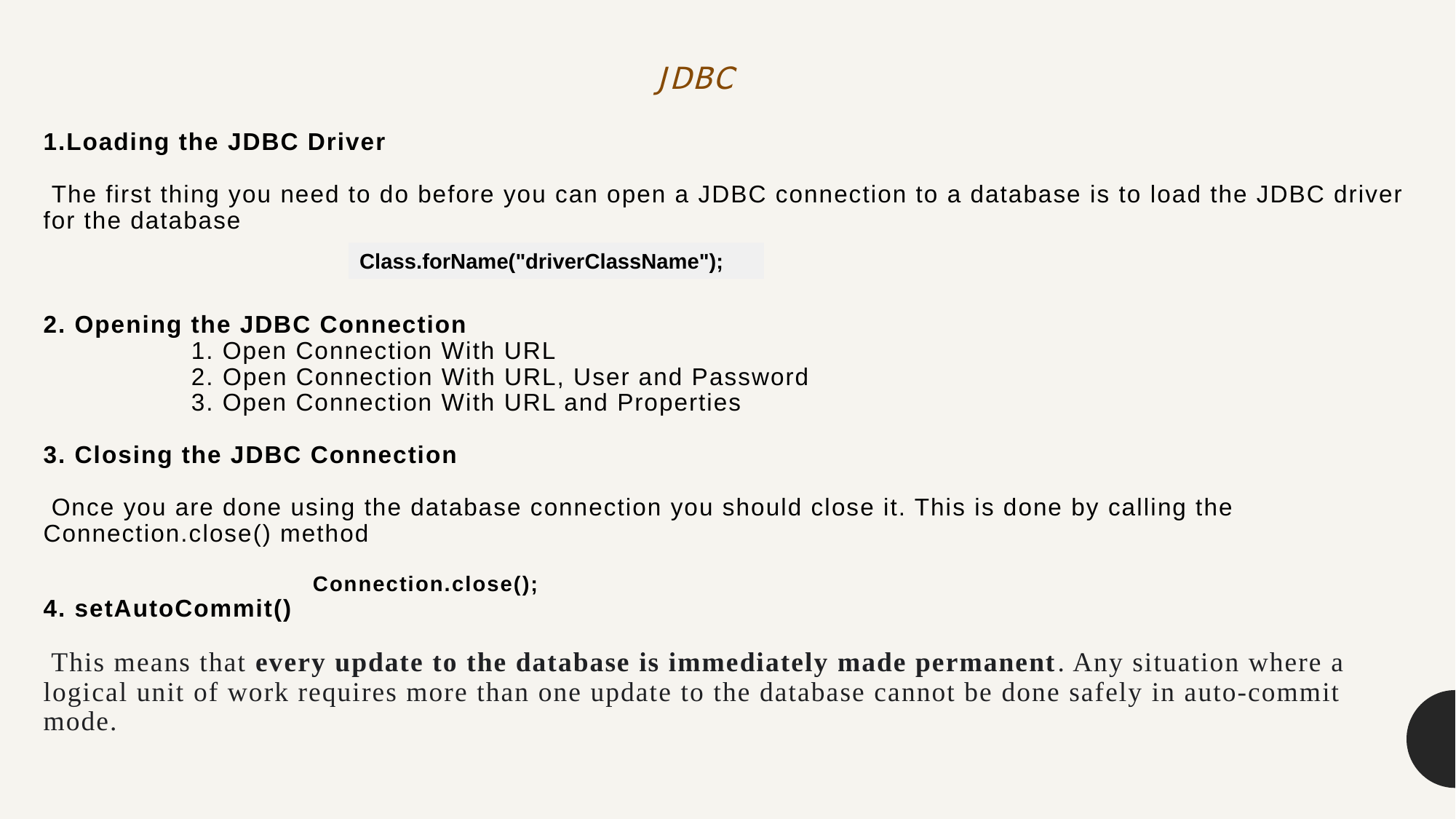

JDBC
# 1.Loading the JDBC Driver The first thing you need to do before you can open a JDBC connection to a database is to load the JDBC driver for the database 2. Opening the JDBC Connection 1. Open Connection With URL 2. Open Connection With URL, User and Password 3. Open Connection With URL and Properties 3. Closing the JDBC Connection Once you are done using the database connection you should close it. This is done by calling the Connection.close() method Connection.close(); 4. setAutoCommit() This means that every update to the database is immediately made permanent. Any situation where a logical unit of work requires more than one update to the database cannot be done safely in auto-commit mode.
Class.forName("driverClassName");